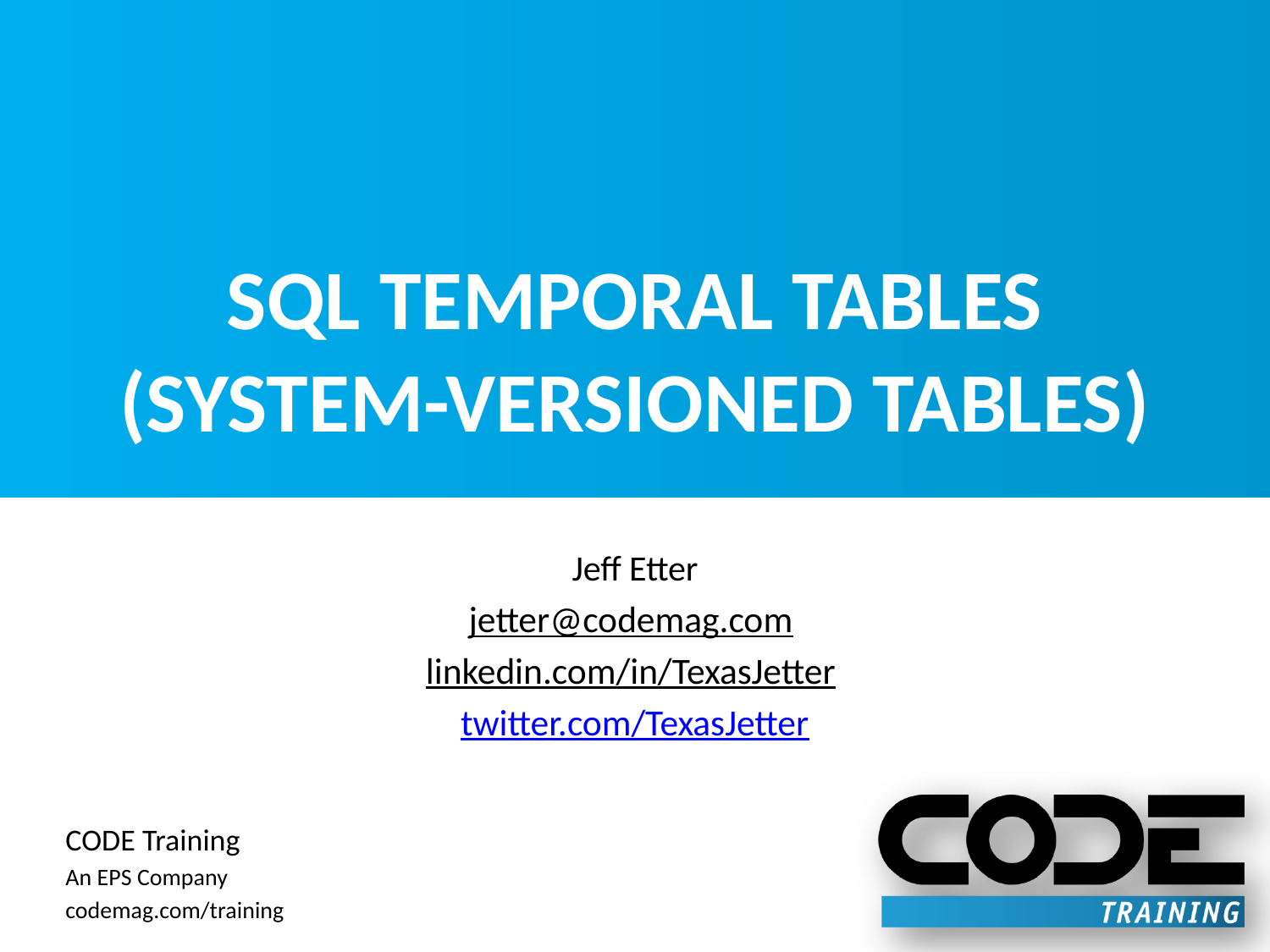

# SQL Temporal Tables (System-Versioned Tables)
Jeff Etter
jetter@codemag.com
linkedin.com/in/TexasJetter
twitter.com/TexasJetter